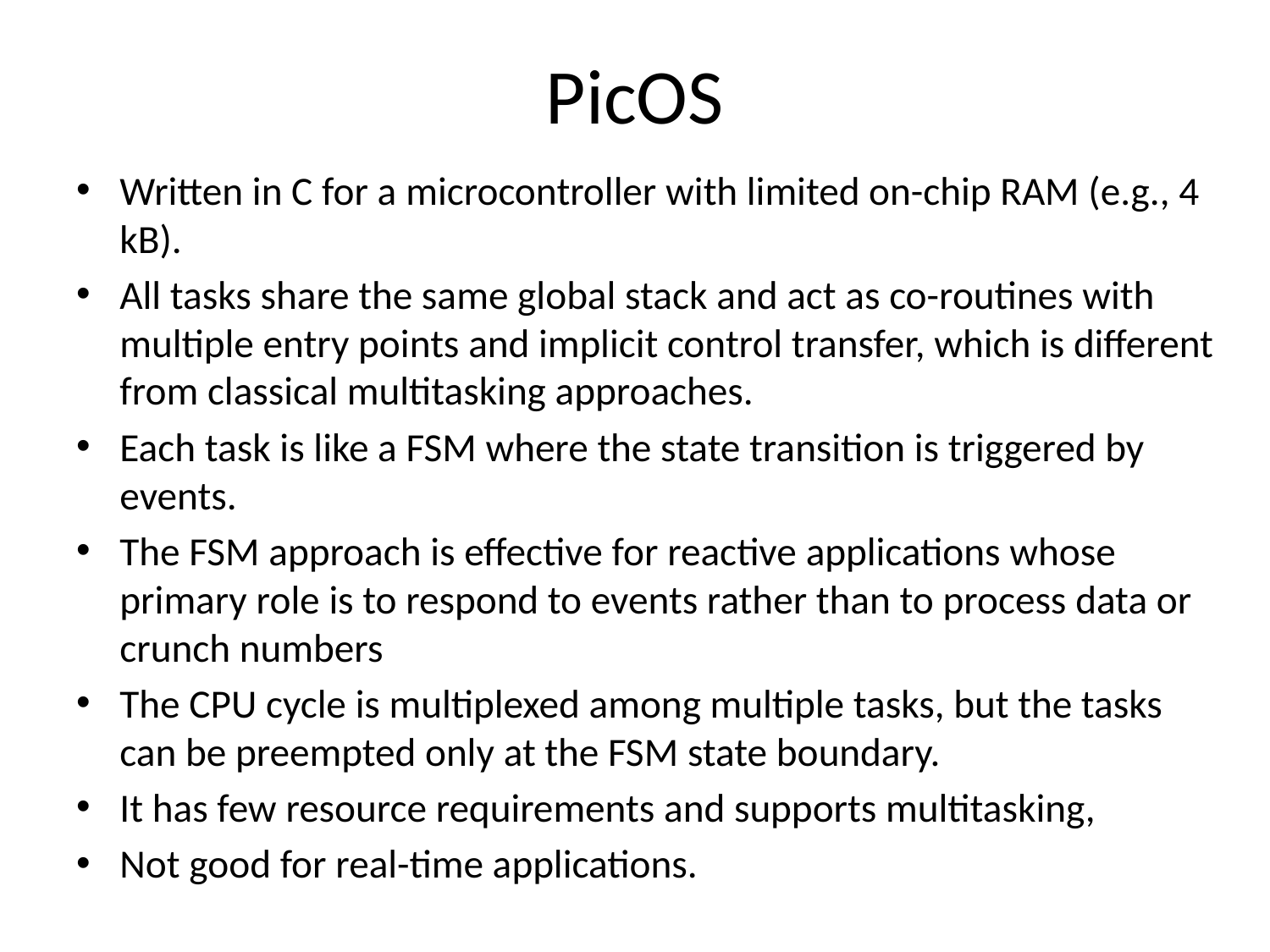

# PicOS
Written in C for a microcontroller with limited on-chip RAM (e.g., 4 kB).
All tasks share the same global stack and act as co-routines with multiple entry points and implicit control transfer, which is different from classical multitasking approaches.
Each task is like a FSM where the state transition is triggered by events.
The FSM approach is effective for reactive applications whose primary role is to respond to events rather than to process data or crunch numbers
The CPU cycle is multiplexed among multiple tasks, but the tasks can be preempted only at the FSM state boundary.
It has few resource requirements and supports multitasking,
Not good for real-time applications.